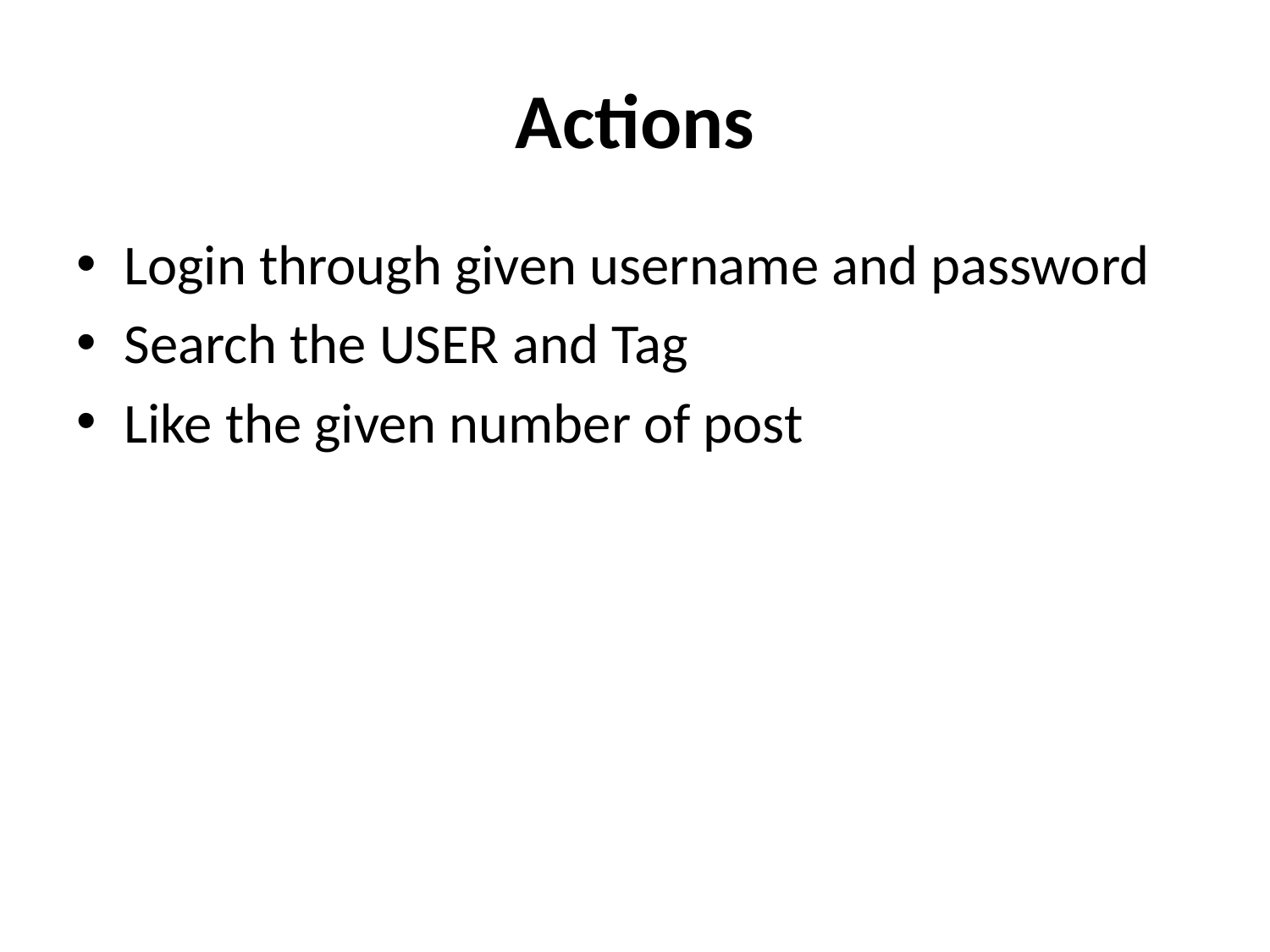

# Actions
Login through given username and password
Search the USER and Tag
Like the given number of post